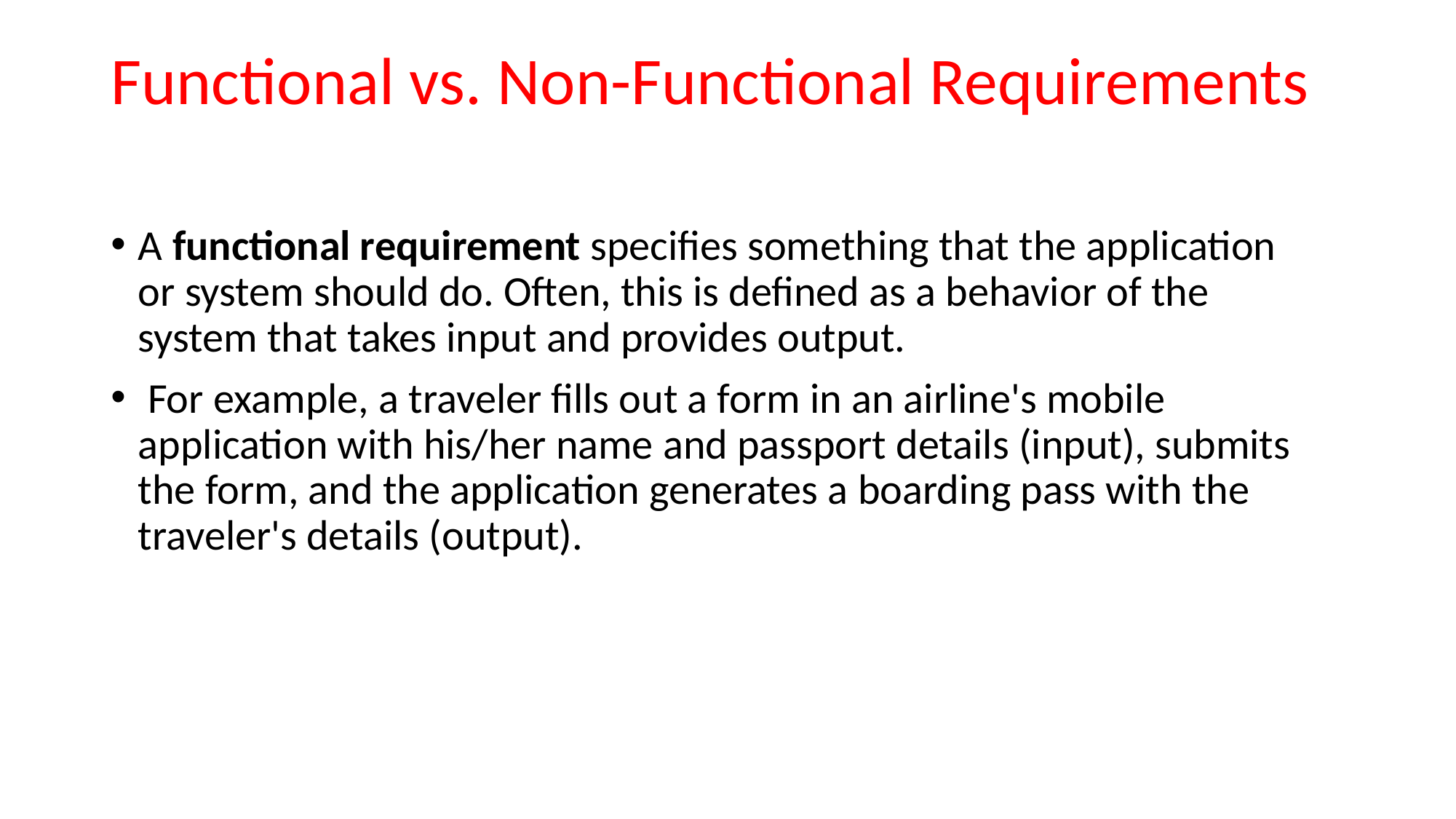

# Functional vs. Non-Functional Requirements
A functional requirement specifies something that the application or system should do. Often, this is defined as a behavior of the system that takes input and provides output.
 For example, a traveler fills out a form in an airline's mobile application with his/her name and passport details (input), submits the form, and the application generates a boarding pass with the traveler's details (output).